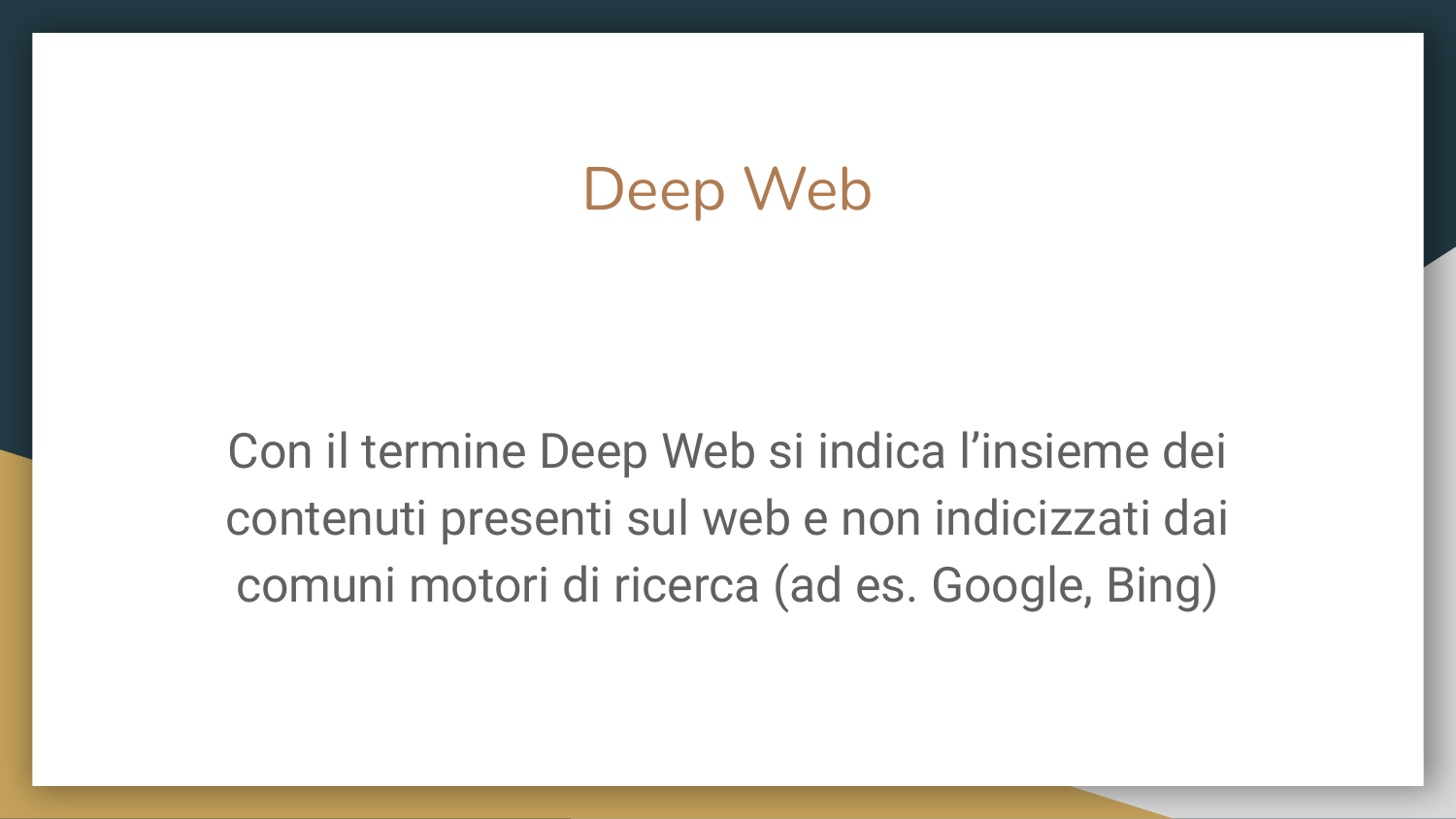

# Deep Web
Con il termine Deep Web si indica l’insieme dei contenuti presenti sul web e non indicizzati dai comuni motori di ricerca (ad es. Google, Bing)